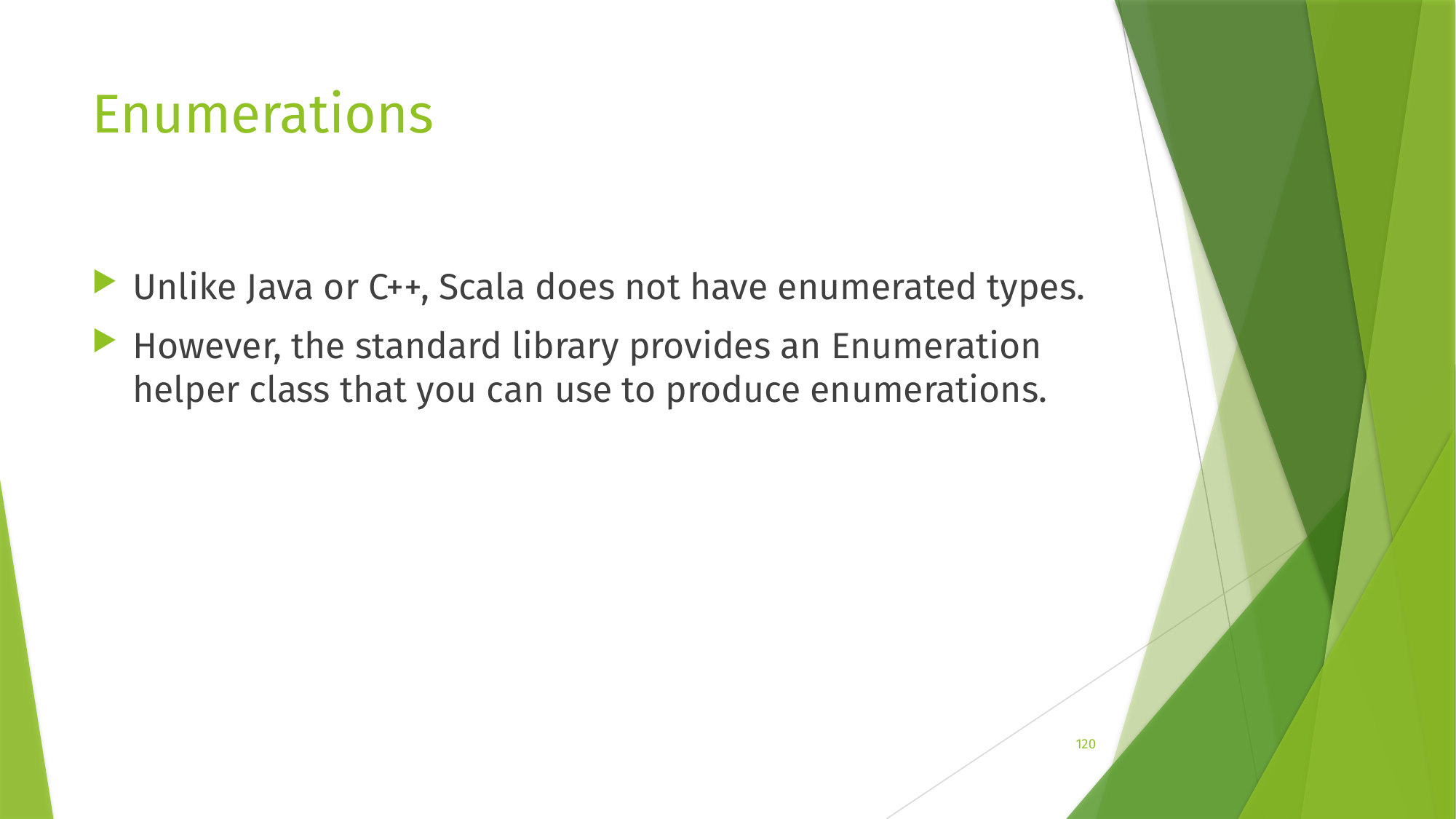

# Enumerations
Unlike Java or C++, Scala does not have enumerated types.
However, the standard library provides an Enumeration helper class that you can use to produce enumerations.

120